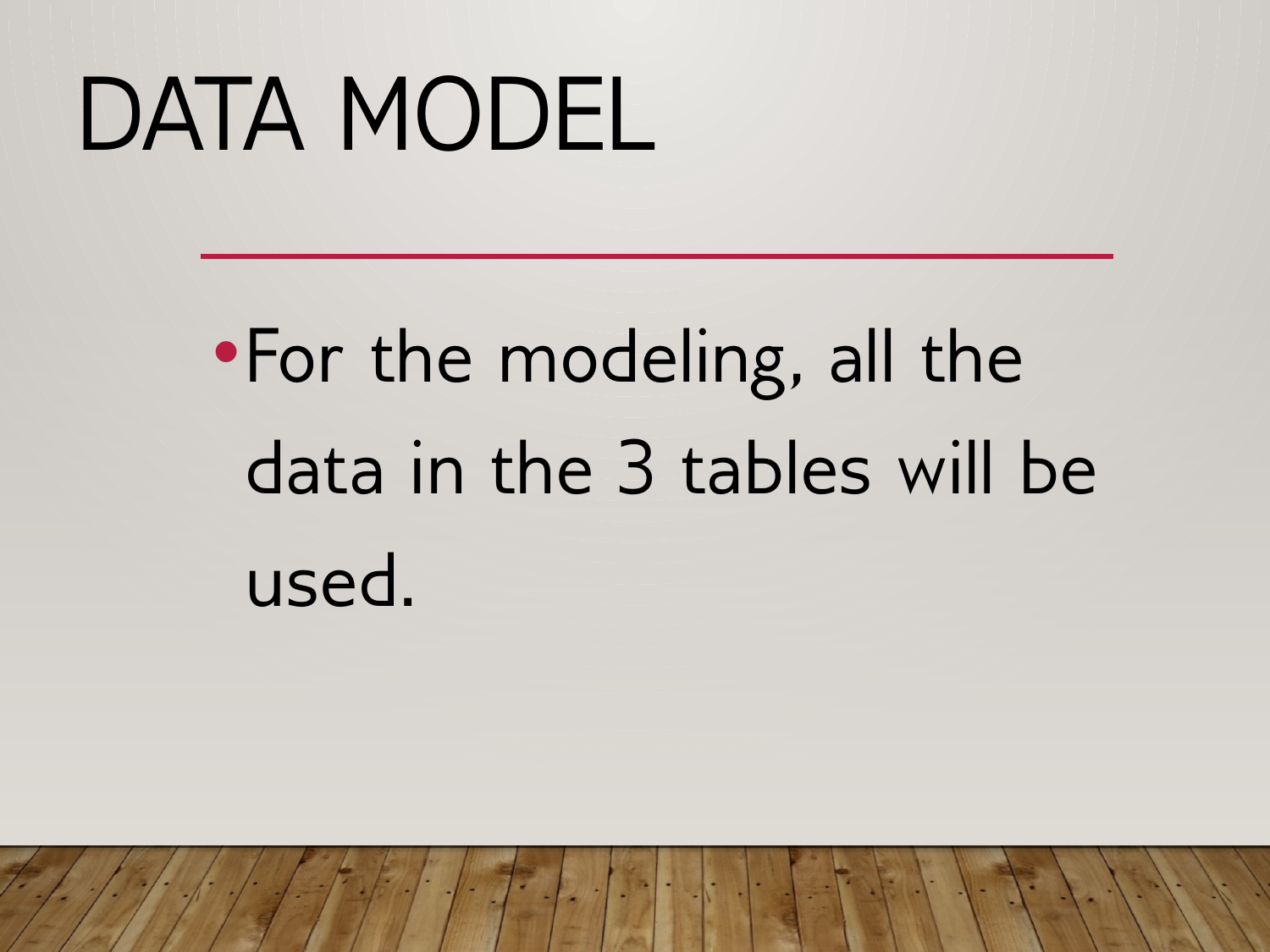

# Data model
For the modeling, all the data in the 3 tables will be used.